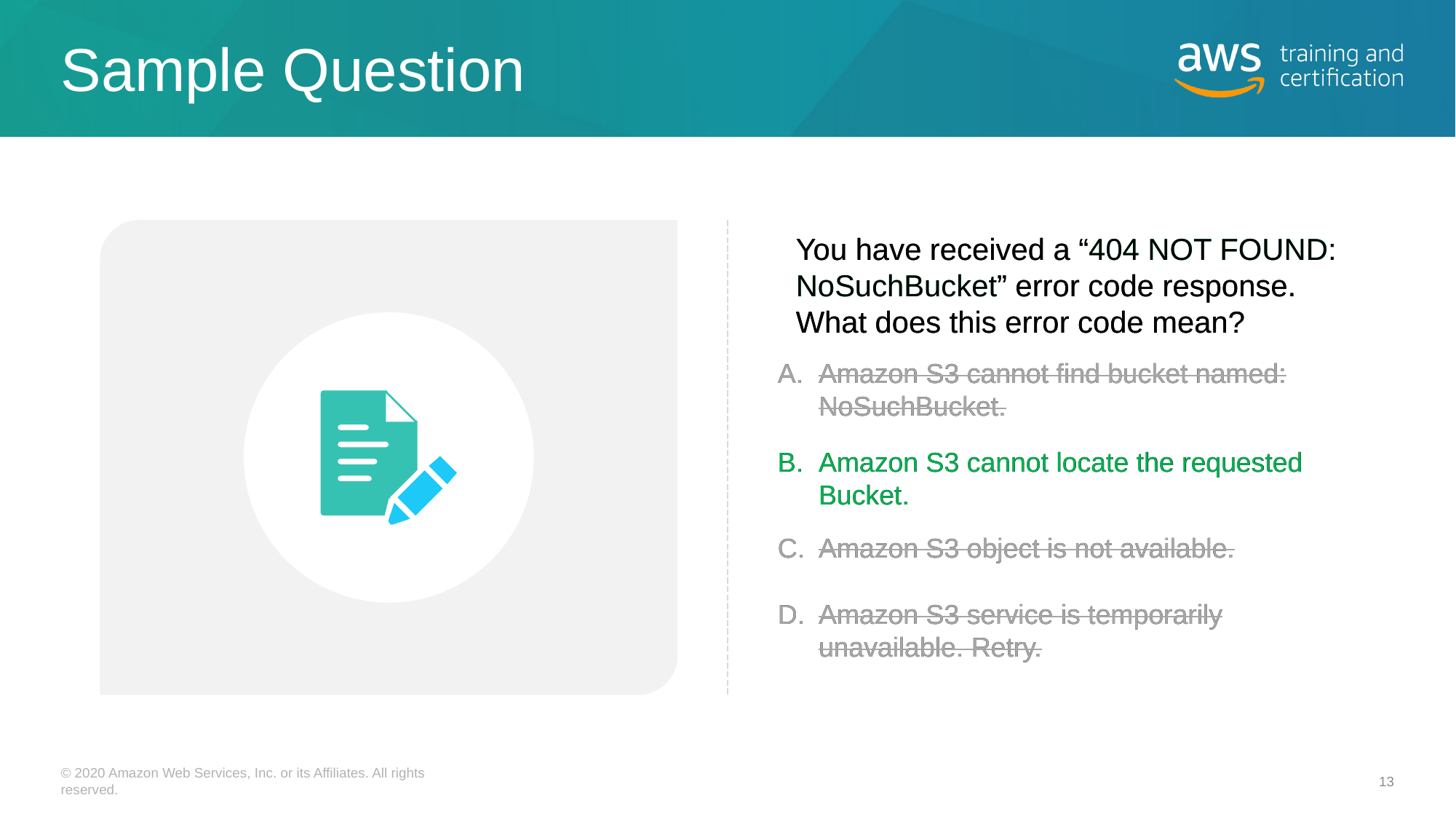

# Sample Question

You have received a “404 NOT FOUND: NoSuchBucket” error code response. What does this error code mean?
You have received a “404 NOT FOUND: NoSuchBucket” error code response. What does this error code mean?

Amazon S3 cannot find bucket named: NoSuchBucket.
Amazon S3 cannot find bucket named: NoSuchBucket.

Amazon S3 cannot locate the requested Bucket.
Amazon S3 cannot locate the requested Bucket.
Amazon S3 object is not available.
Amazon S3 object is not available.
Amazon S3 service is temporarily unavailable. Retry.
Amazon S3 service is temporarily unavailable. Retry.
© 2020 Amazon Web Services, Inc. or its Affiliates. All rights reserved.
13